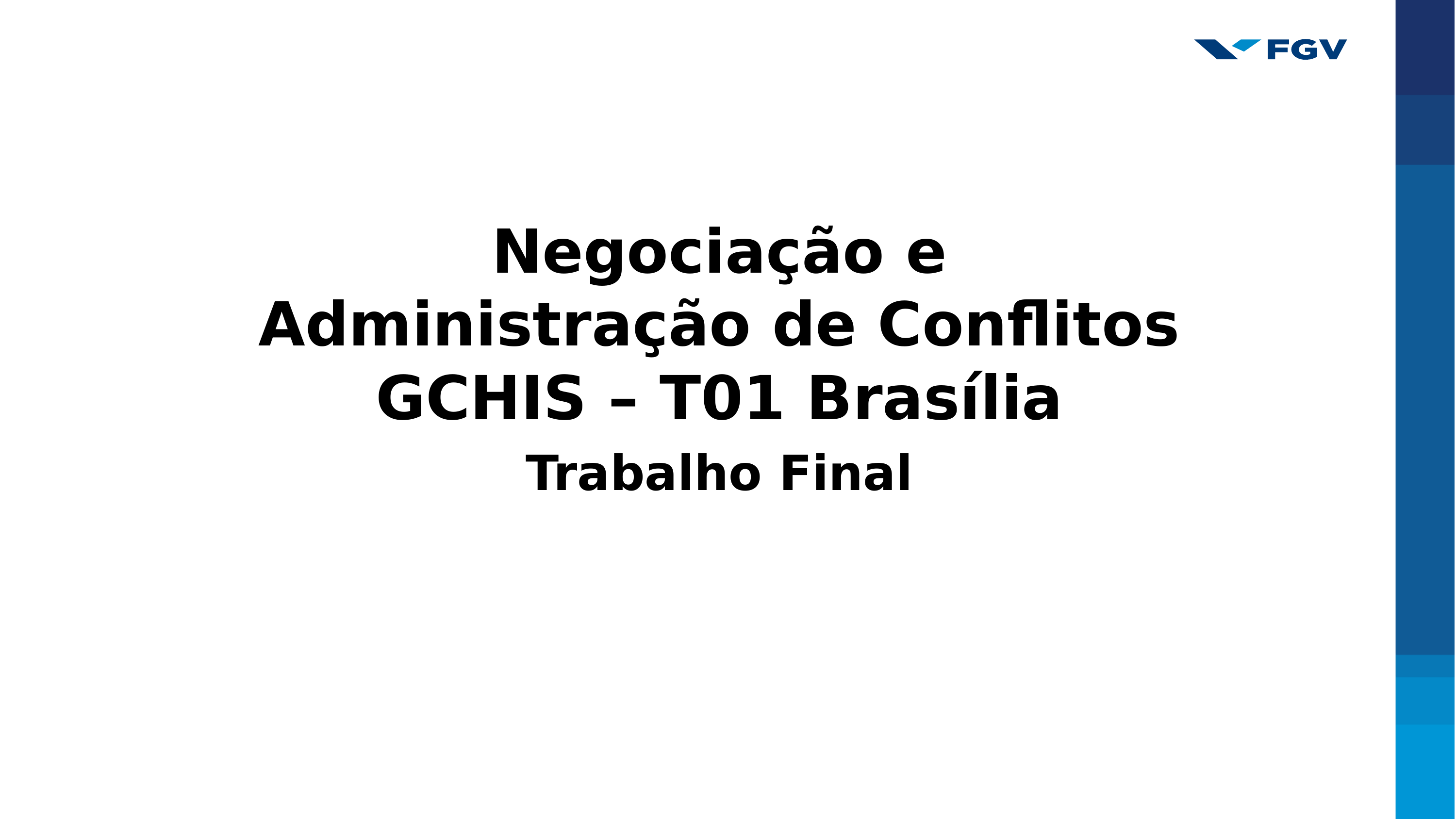

Pós-graduação em Administração de Empresas
Negociação e Administração de Conflitos
GCHIS – T01 Brasília
Trabalho Final
Prof. Claudio Oliveira